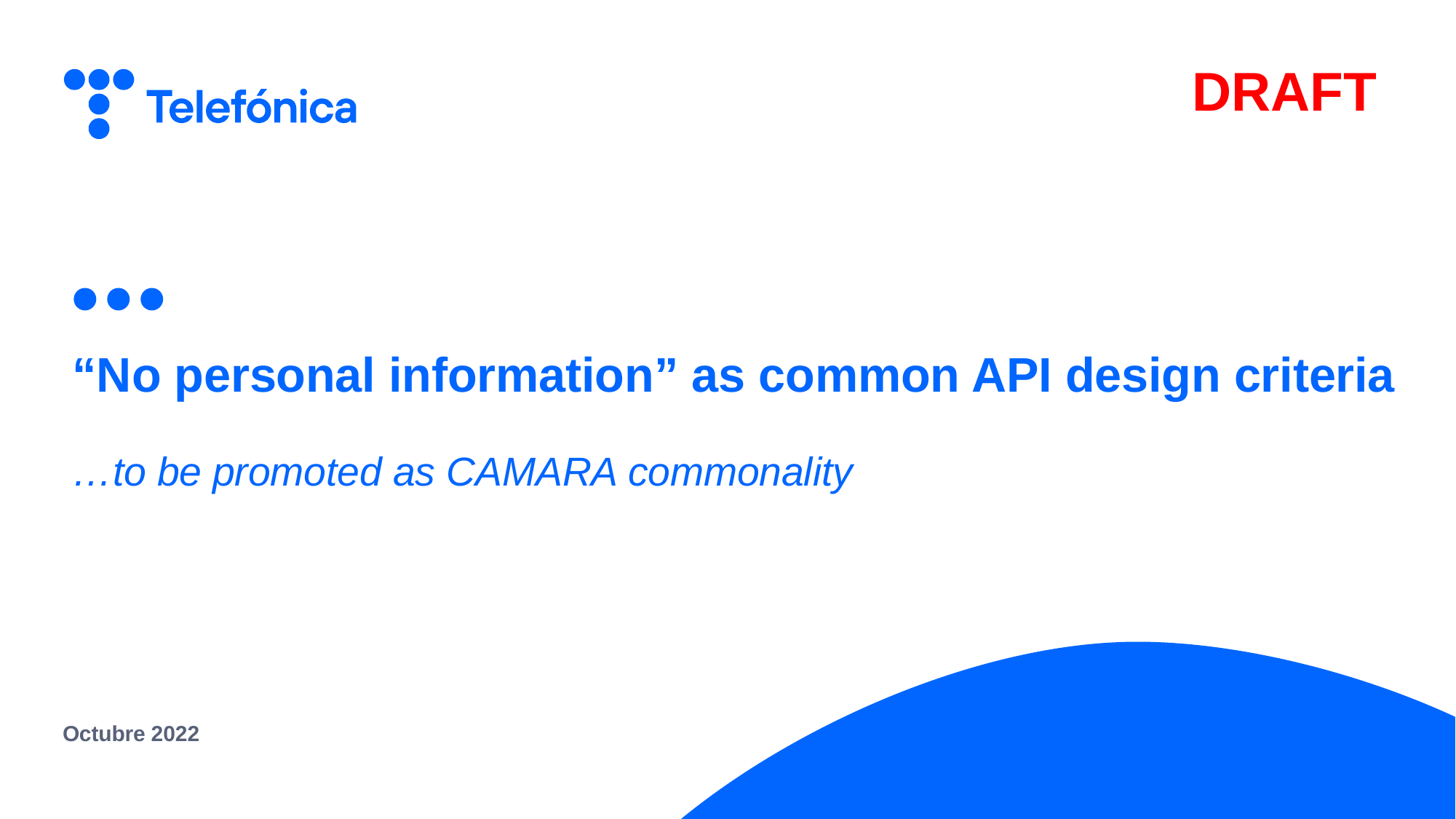

DRAFT

“No personal information” as common API design criteria
…to be promoted as CAMARA commonality

Octubre 2022